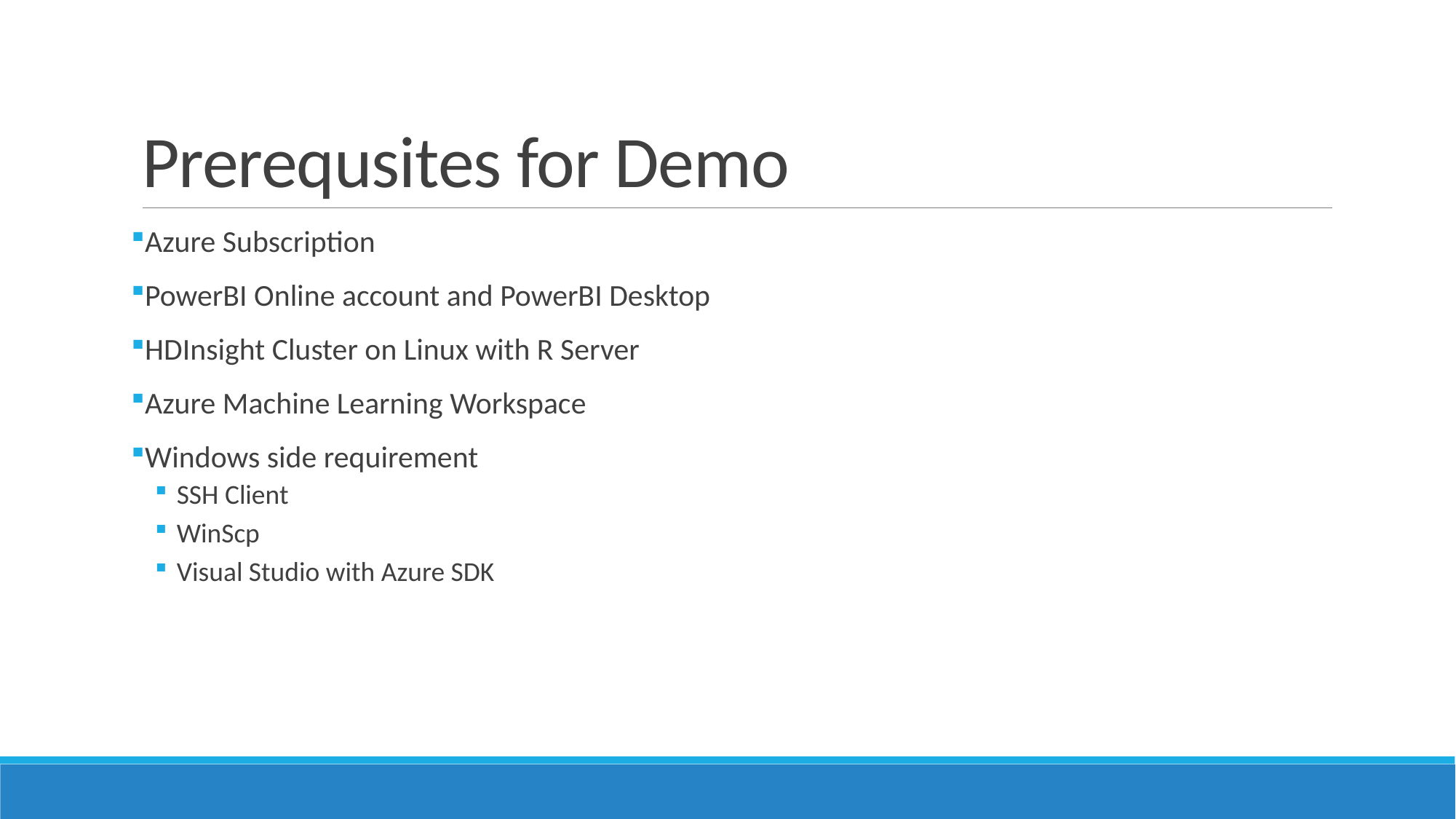

# Prerequsites for Demo
Azure Subscription
PowerBI Online account and PowerBI Desktop
HDInsight Cluster on Linux with R Server
Azure Machine Learning Workspace
Windows side requirement
SSH Client
WinScp
Visual Studio with Azure SDK